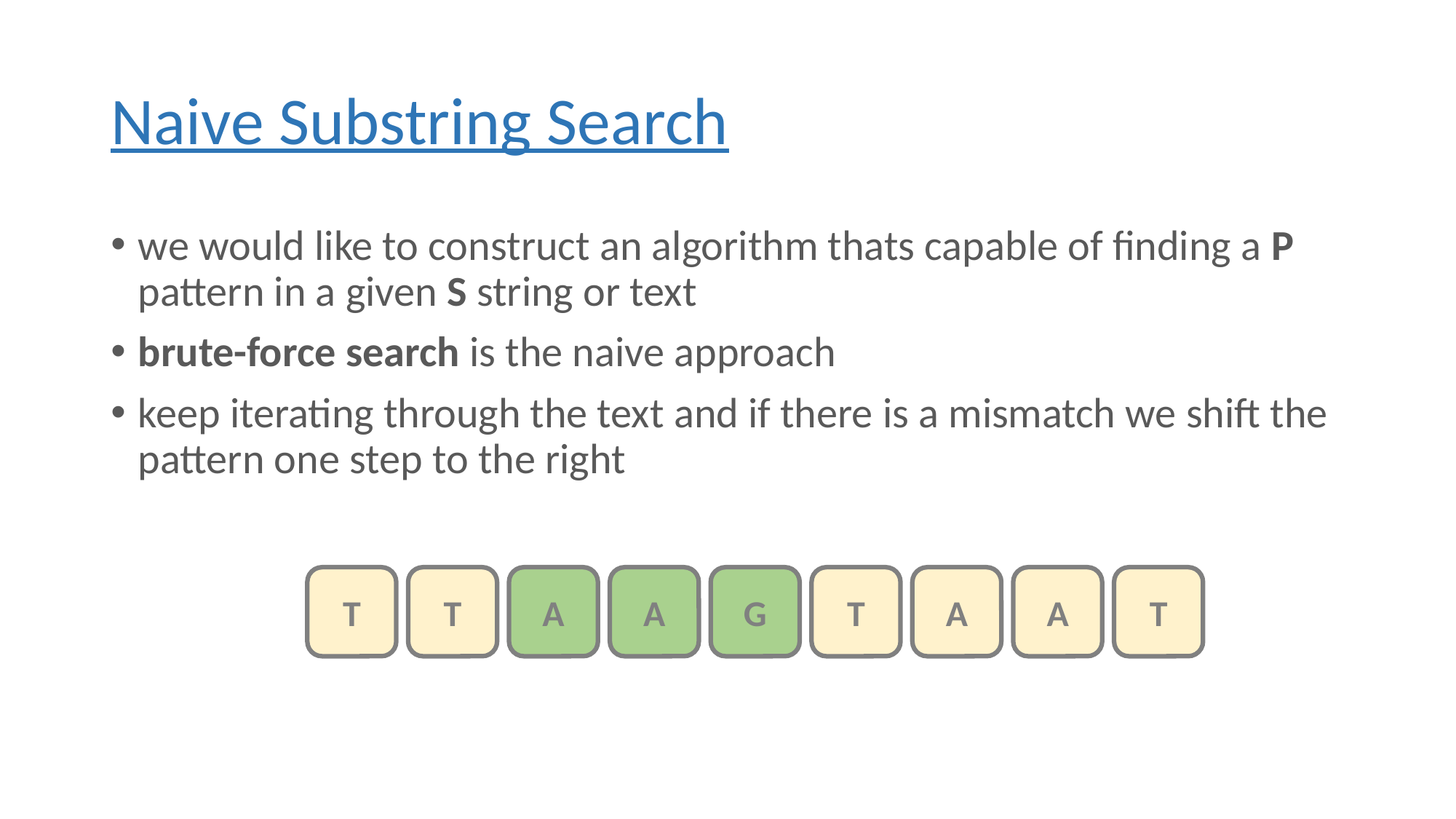

# Naive Substring Search
we would like to construct an algorithm thats capable of finding a P pattern in a given S string or text
brute-force search is the naive approach
keep iterating through the text and if there is a mismatch we shift the pattern one step to the right
T
T
A
A
G
T
A
A
T